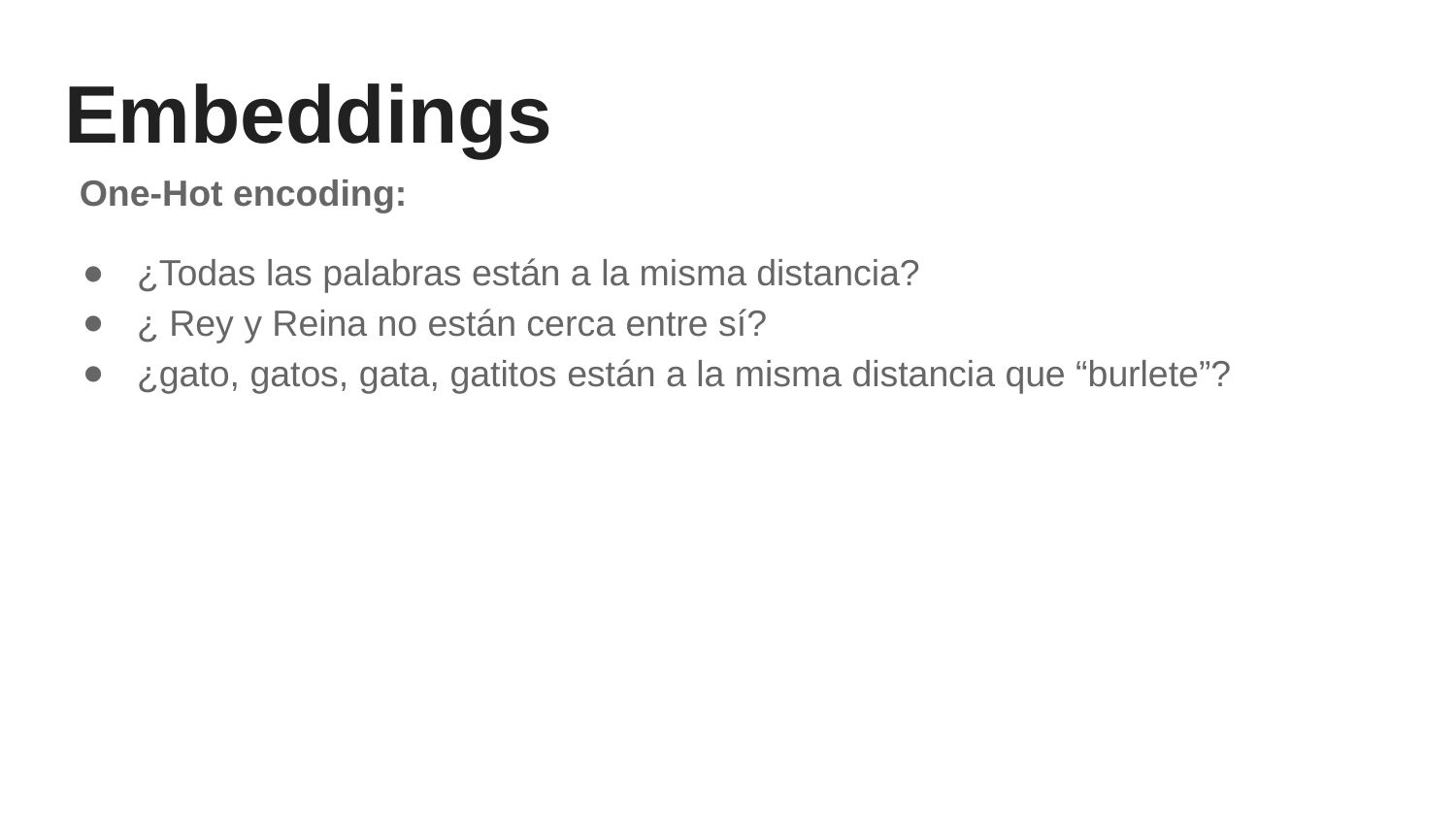

# Embeddings
One-Hot encoding:
¿Todas las palabras están a la misma distancia?
¿ Rey y Reina no están cerca entre sí?
¿gato, gatos, gata, gatitos están a la misma distancia que “burlete”?